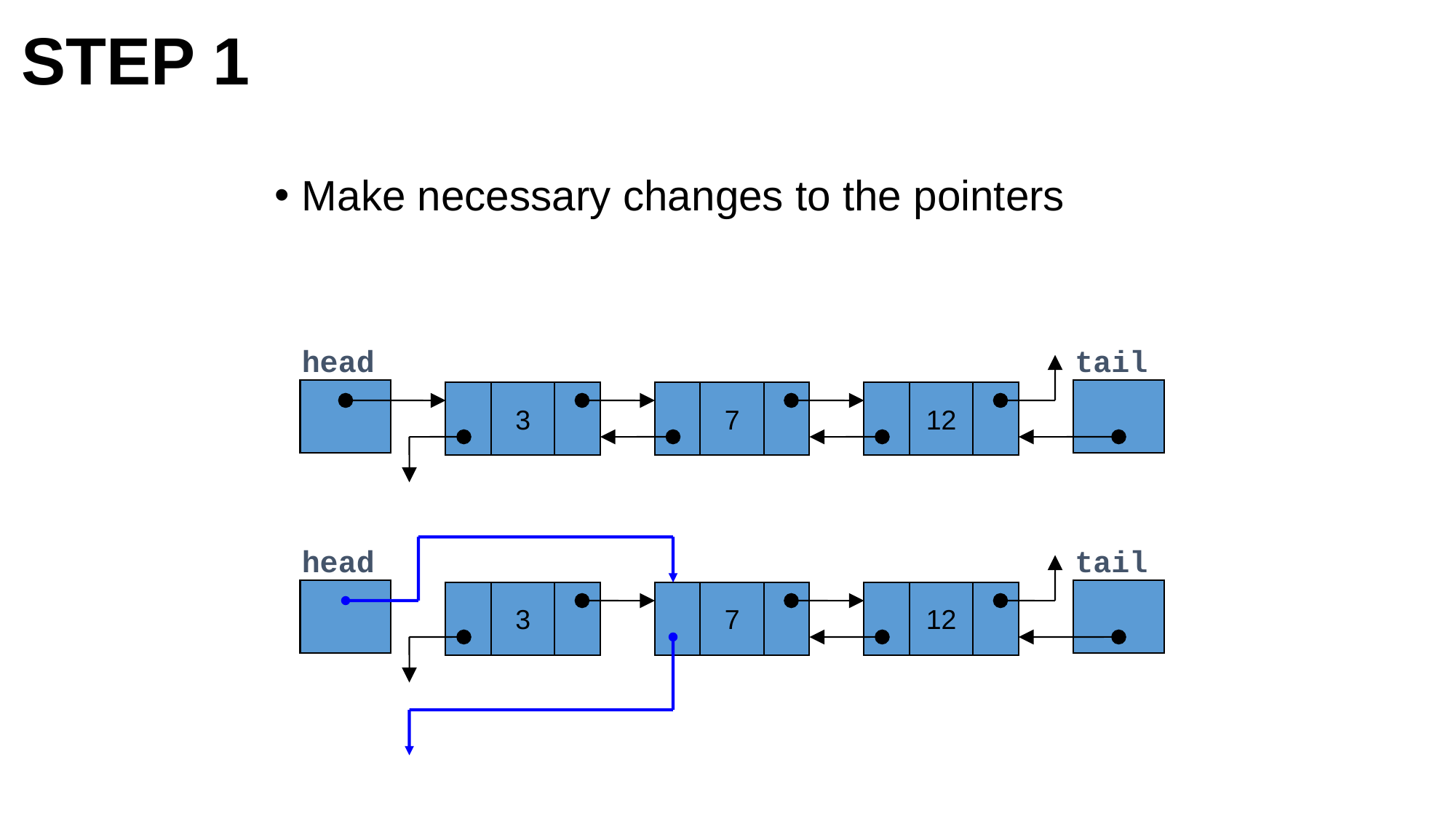

# Step 1
Make necessary changes to the pointers
head
tail

3

7

12

head

tail

3

7

12